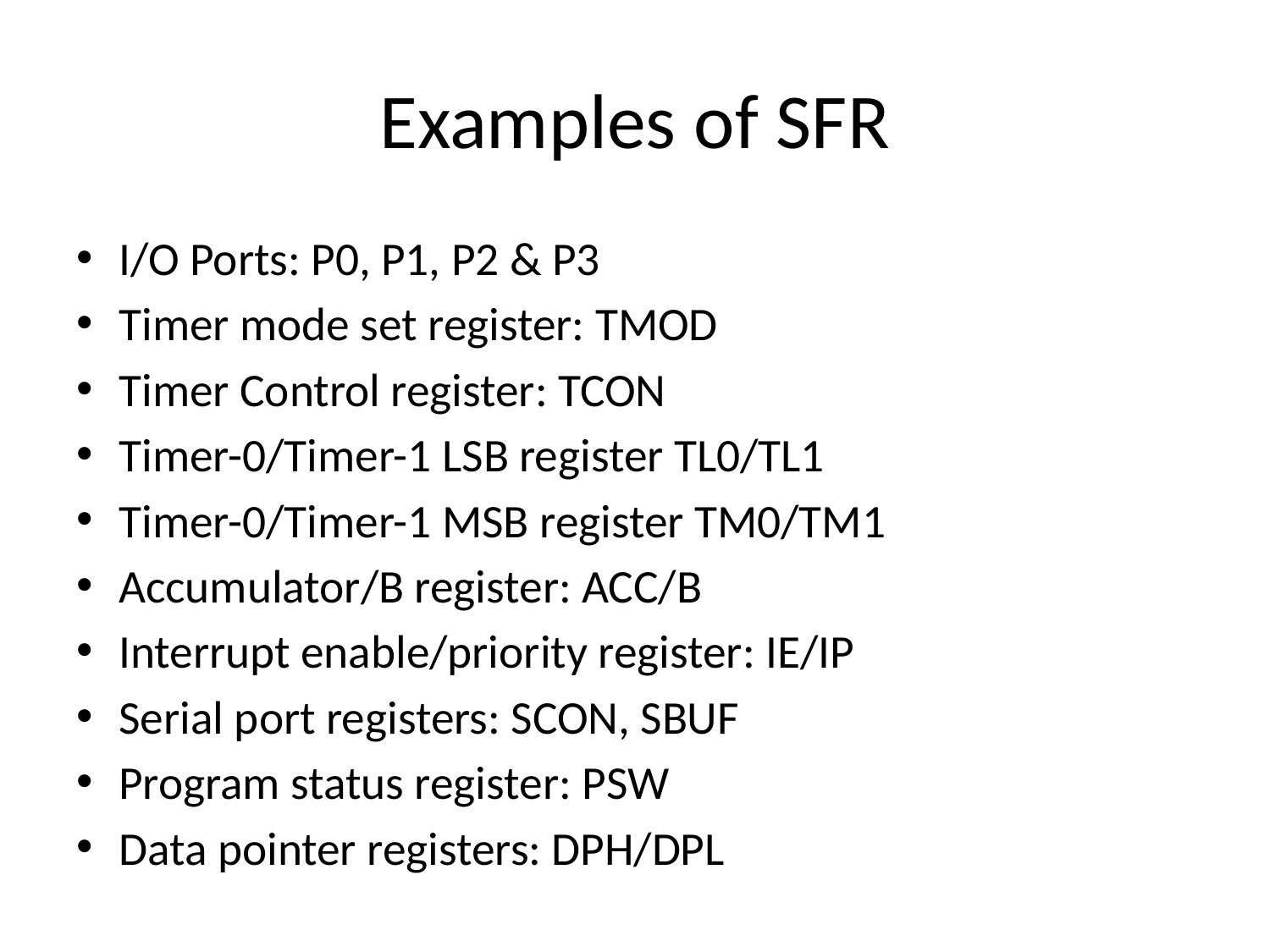

# Examples of SFR
I/O Ports: P0, P1, P2 & P3
Timer mode set register: TMOD
Timer Control register: TCON
Timer-0/Timer-1 LSB register TL0/TL1
Timer-0/Timer-1 MSB register TM0/TM1
Accumulator/B register: ACC/B
Interrupt enable/priority register: IE/IP
Serial port registers: SCON, SBUF
Program status register: PSW
Data pointer registers: DPH/DPL